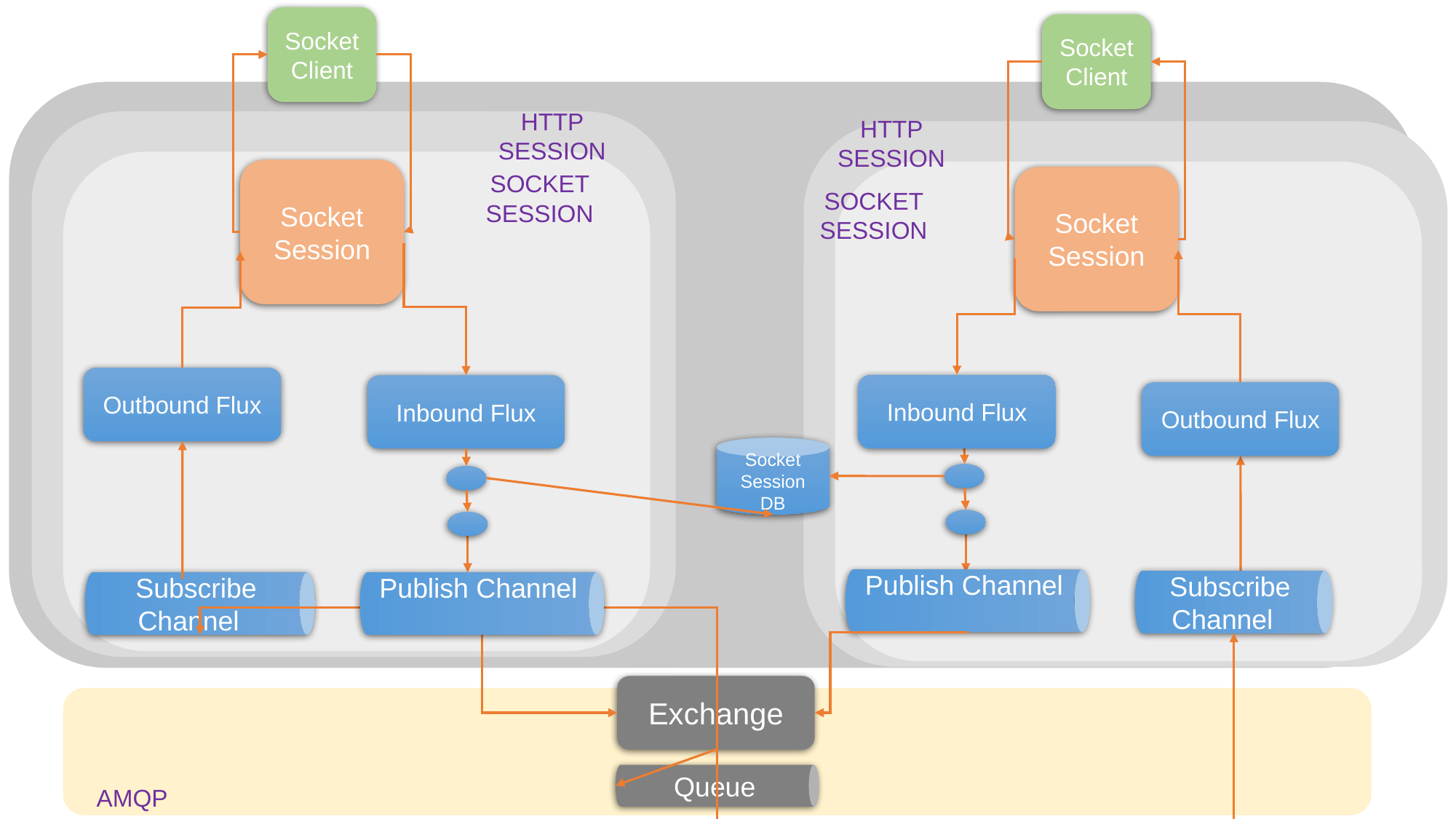

Socket Client
Socket Client

HTTP SESSION
HTTP SESSION

Socket Session

Socket Session
SOCKET SESSION
SOCKET SESSION
Outbound Flux
Inbound Flux
Inbound Flux
Outbound Flux
Socket Session DB

Publish Channel
Publish Channel
Subscribe Channel
Subscribe Channel

Exchange
Queue

AMQP